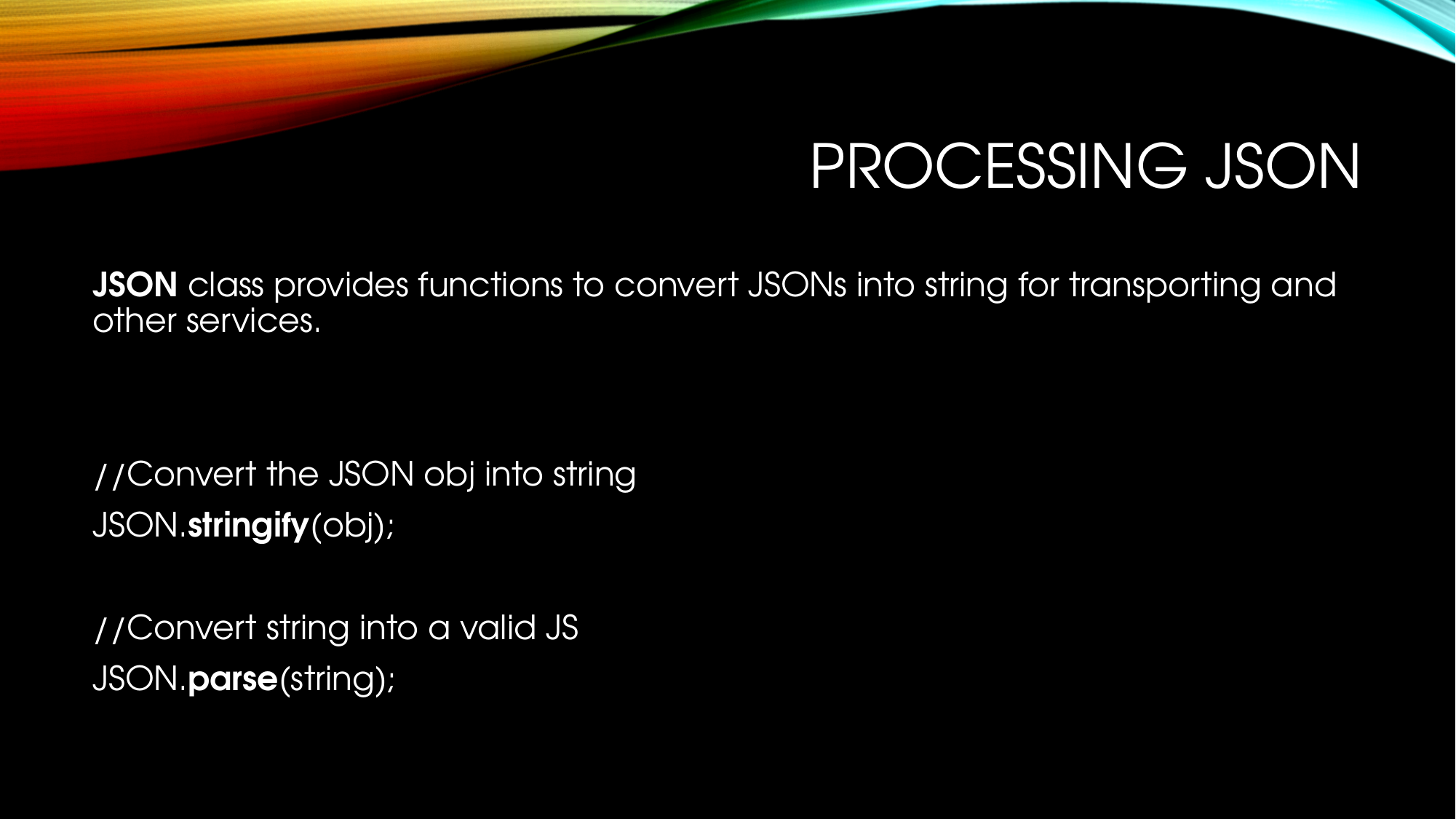

# Processing json
JSON class provides functions to convert JSONs into string for transporting and other services.

//Convert the JSON obj into string
JSON.stringify(obj);

//Convert string into a valid JS
JSON.parse(string);